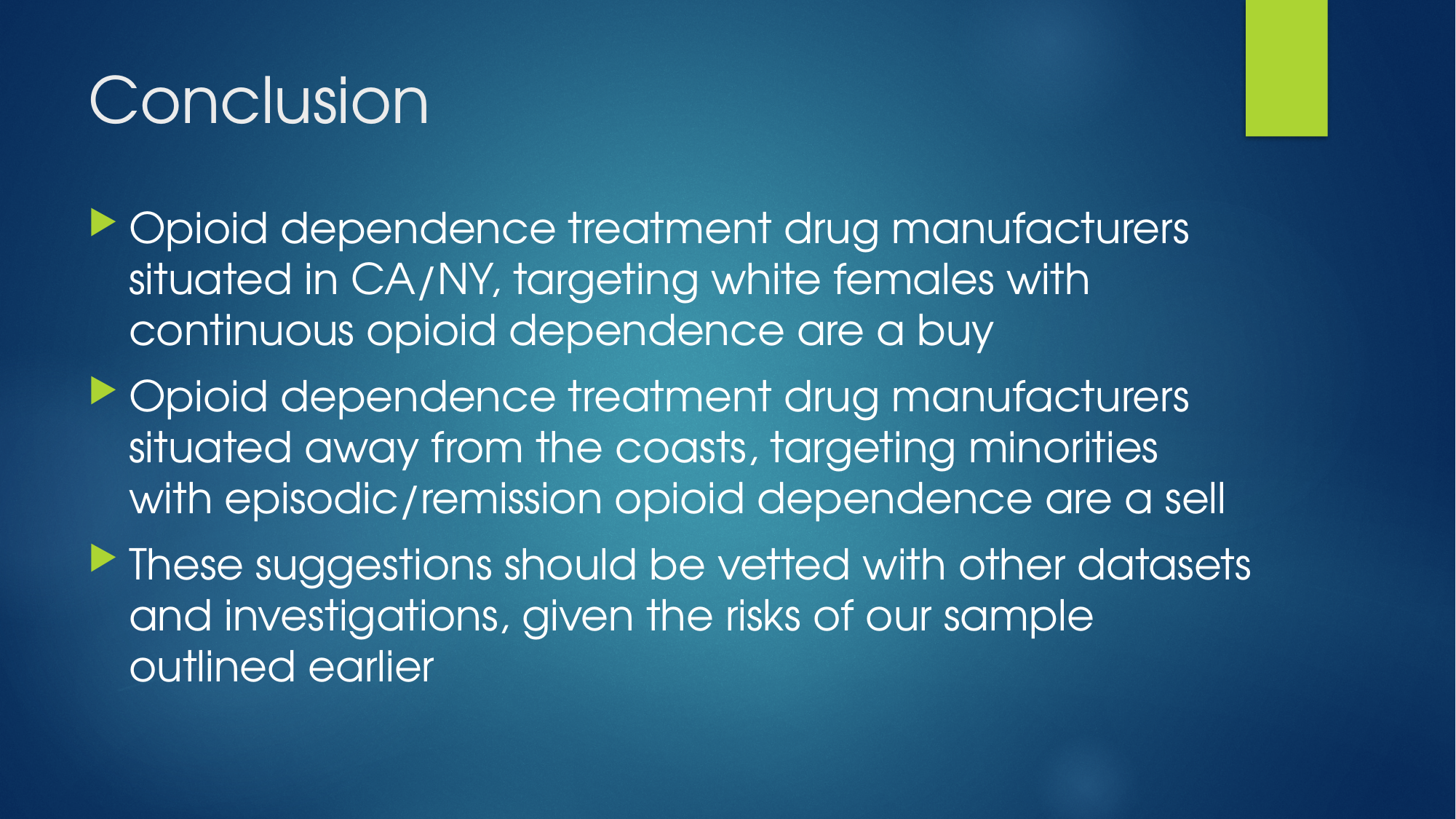

# Conclusion
Opioid dependence treatment drug manufacturers situated in CA/NY, targeting white females with continuous opioid dependence are a buy
Opioid dependence treatment drug manufacturers situated away from the coasts, targeting minorities with episodic/remission opioid dependence are a sell
These suggestions should be vetted with other datasets and investigations, given the risks of our sample outlined earlier